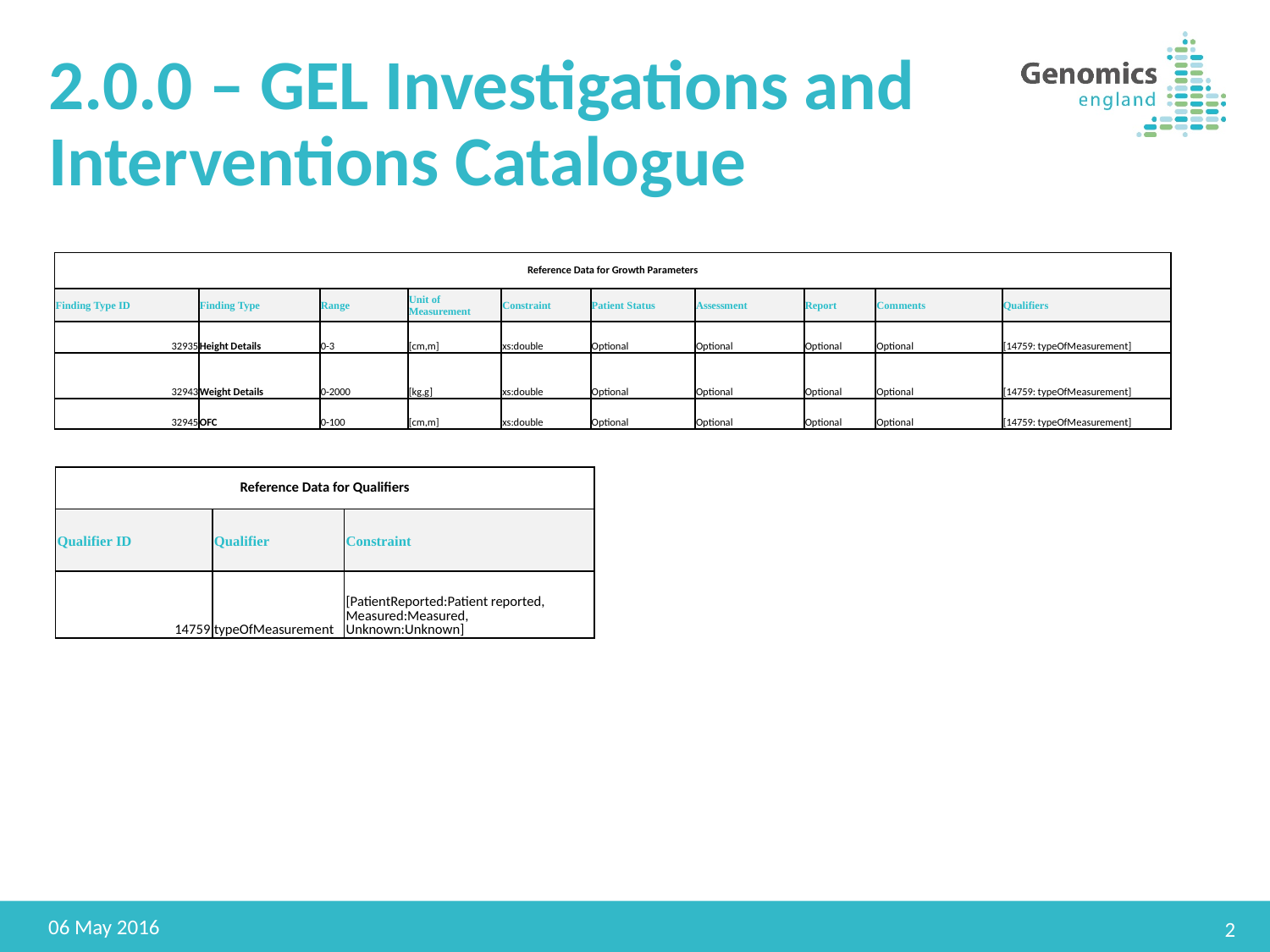

# 2.0.0 – GEL Investigations and Interventions Catalogue
| Reference Data for Growth Parameters |  |  |  |  |  |  |  |  |  |
| --- | --- | --- | --- | --- | --- | --- | --- | --- | --- |
| Finding Type ID | Finding Type | Range | Unit of Measurement | Constraint | Patient Status | Assessment | Report | Comments | Qualifiers |
| 32935 | Height Details | 0-3 | [cm,m] | xs:double | Optional | Optional | Optional | Optional | [14759: typeOfMeasurement] |
| 32943 | Weight Details | 0-2000 | [kg,g] | xs:double | Optional | Optional | Optional | Optional | [14759: typeOfMeasurement] |
| 32945 | OFC | 0-100 | [cm,m] | xs:double | Optional | Optional | Optional | Optional | [14759: typeOfMeasurement] |
| Reference Data for Qualifiers |  |  |
| --- | --- | --- |
| Qualifier ID | Qualifier | Constraint |
| 14759 | typeOfMeasurement | [PatientReported:Patient reported, Measured:Measured, Unknown:Unknown] |
06 May 2016
2